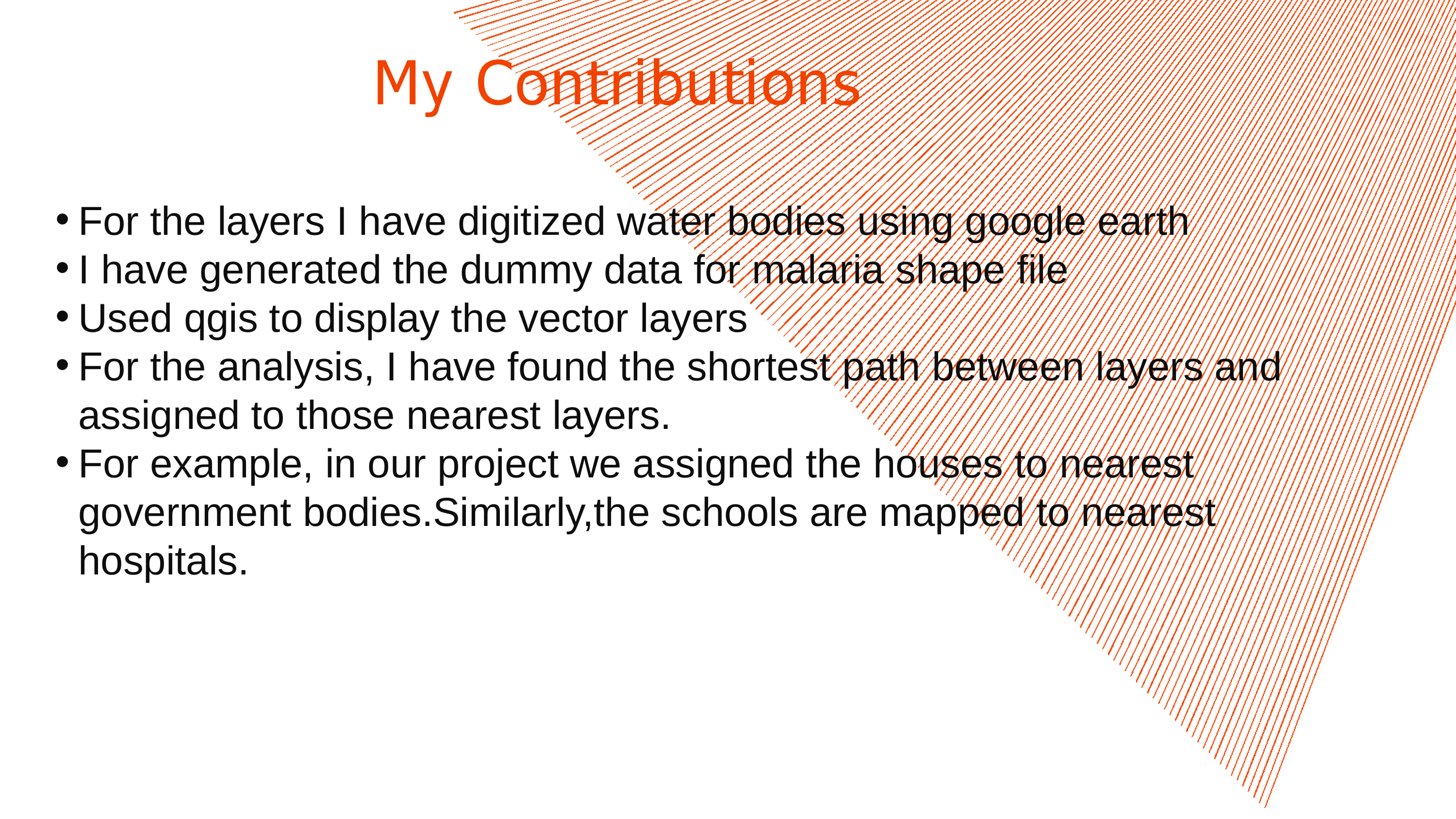

# My Contributions
For the layers I have digitized water bodies using google earth
I have generated the dummy data for malaria shape file
Used qgis to display the vector layers
For the analysis, I have found the shortest path between layers and assigned to those nearest layers.
For example, in our project we assigned the houses to nearest government bodies.Similarly,the schools are mapped to nearest hospitals.